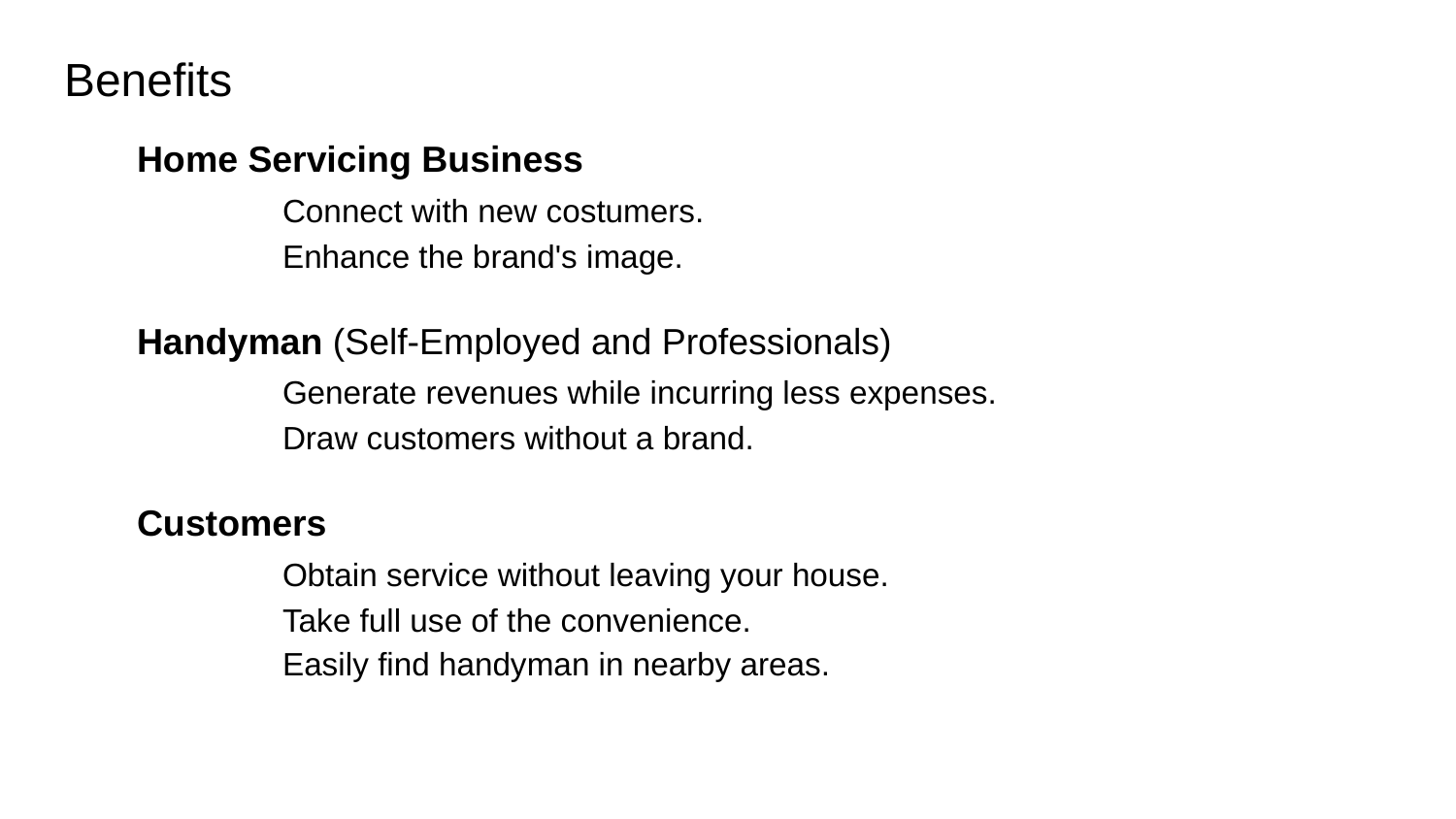

Benefits
Home Servicing Business
	Connect with new costumers.
	Enhance the brand's image.
Handyman (Self-Employed and Professionals)
	Generate revenues while incurring less expenses.
	Draw customers without a brand.
Customers
	Obtain service without leaving your house.
	Take full use of the convenience.
	Easily find handyman in nearby areas.